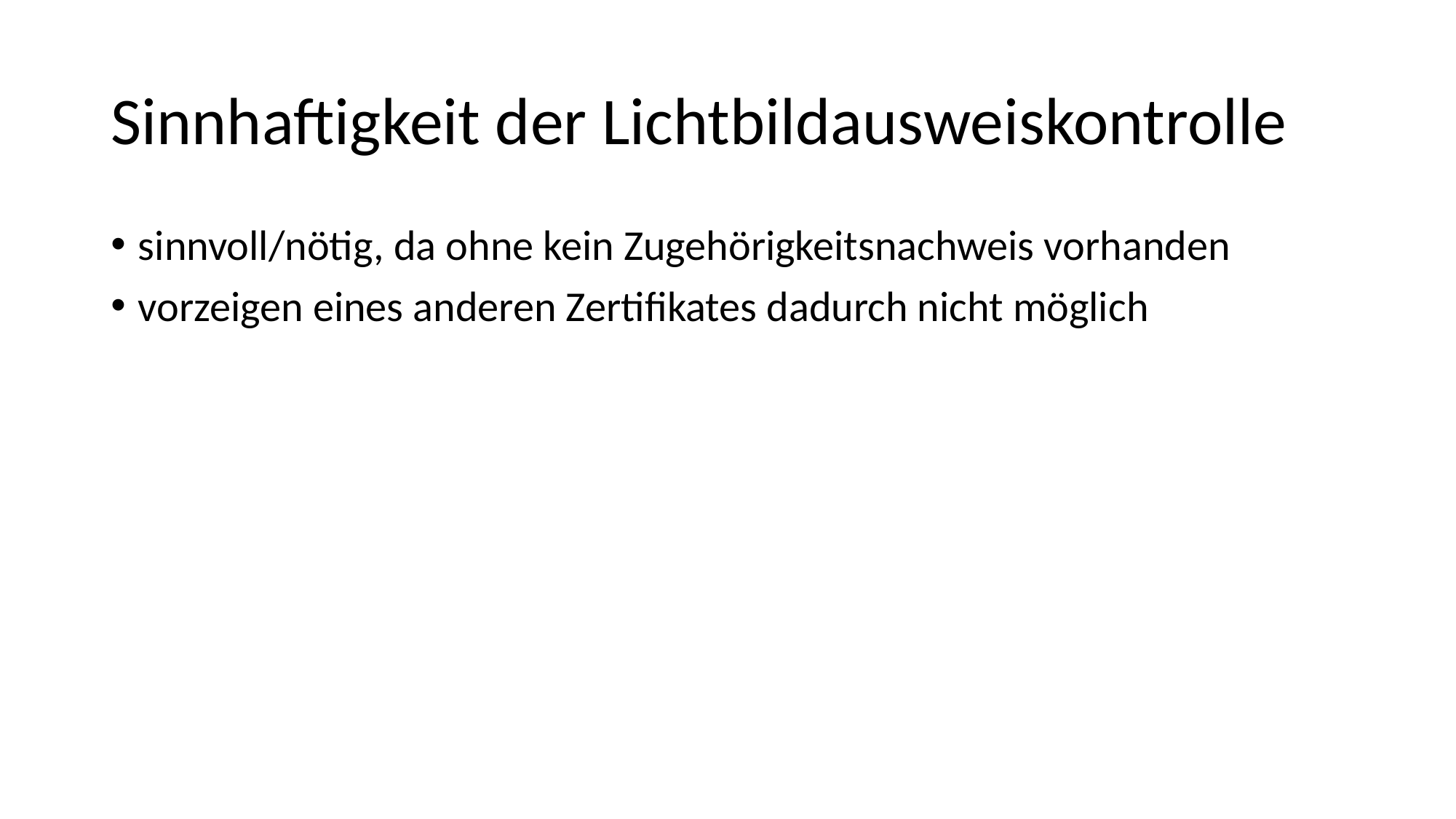

# Sinnhaftigkeit der Lichtbildausweiskontrolle
sinnvoll/nötig, da ohne kein Zugehörigkeitsnachweis vorhanden
vorzeigen eines anderen Zertifikates dadurch nicht möglich